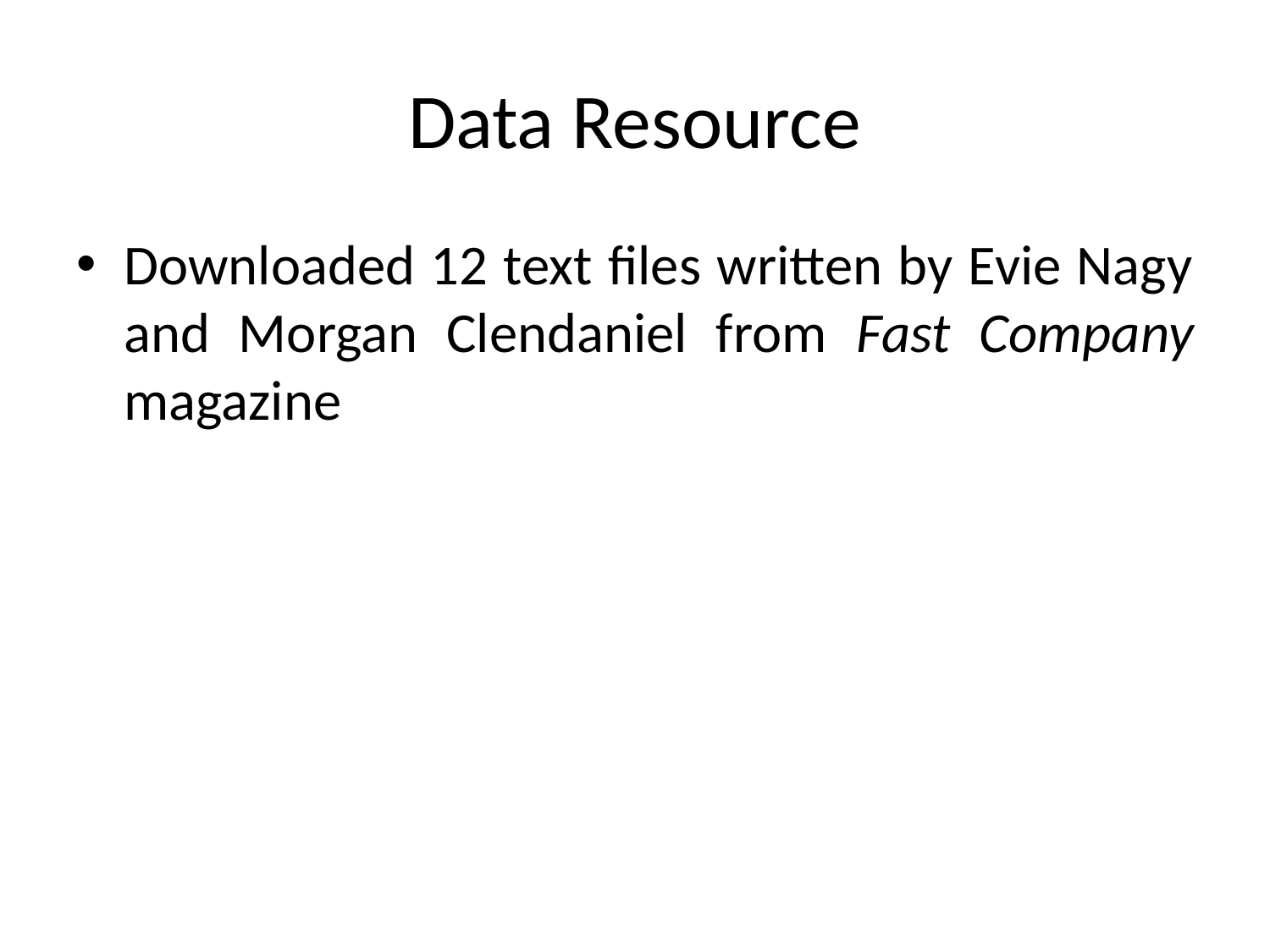

# Data Resource
Downloaded 12 text files written by Evie Nagy and Morgan Clendaniel from Fast Company magazine